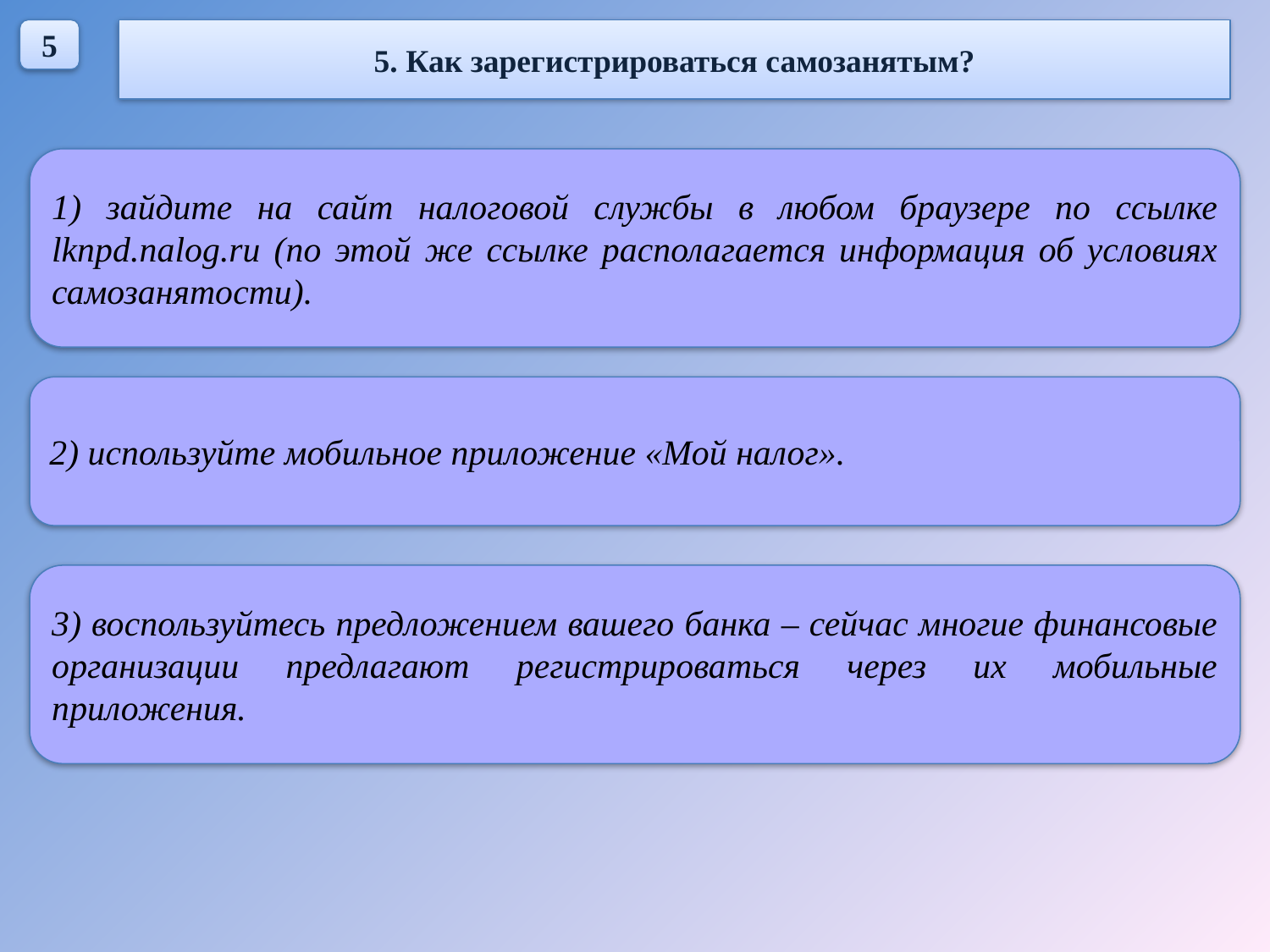

5
5. Как зарегистрироваться самозанятым?
1) зайдите на сайт налоговой службы в любом браузере по ссылке lknpd.nalog.ru (по этой же ссылке располагается информация об условиях самозанятости).
2) используйте мобильное приложение «Мой налог».
3) воспользуйтесь предложением вашего банка – сейчас многие финансовые организации предлагают регистрироваться через их мобильные приложения.